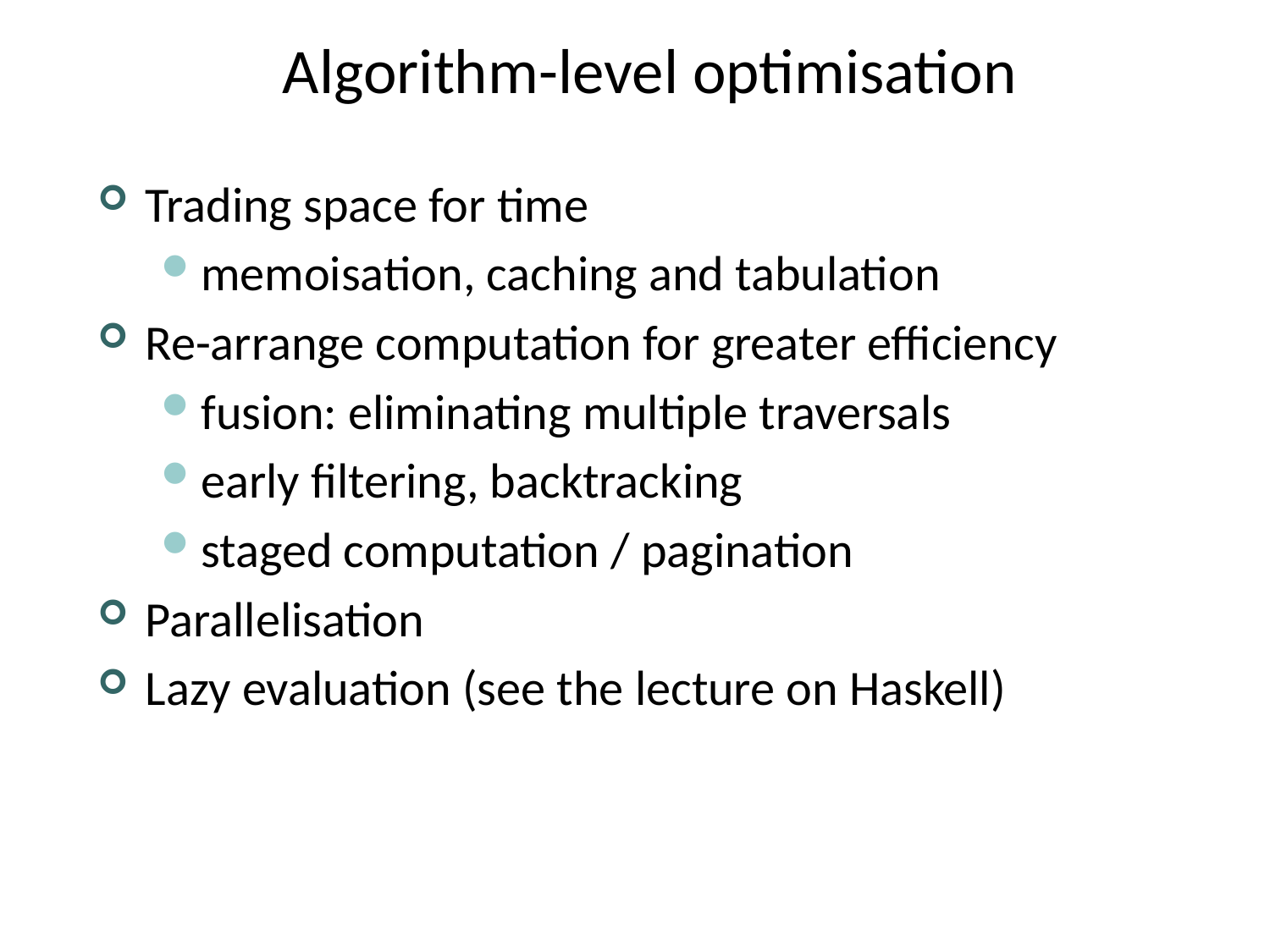

# Algorithm-level optimisation
Trading space for time
memoisation, caching and tabulation
Re-arrange computation for greater efficiency
fusion: eliminating multiple traversals
early filtering, backtracking
staged computation / pagination
Parallelisation
Lazy evaluation (see the lecture on Haskell)